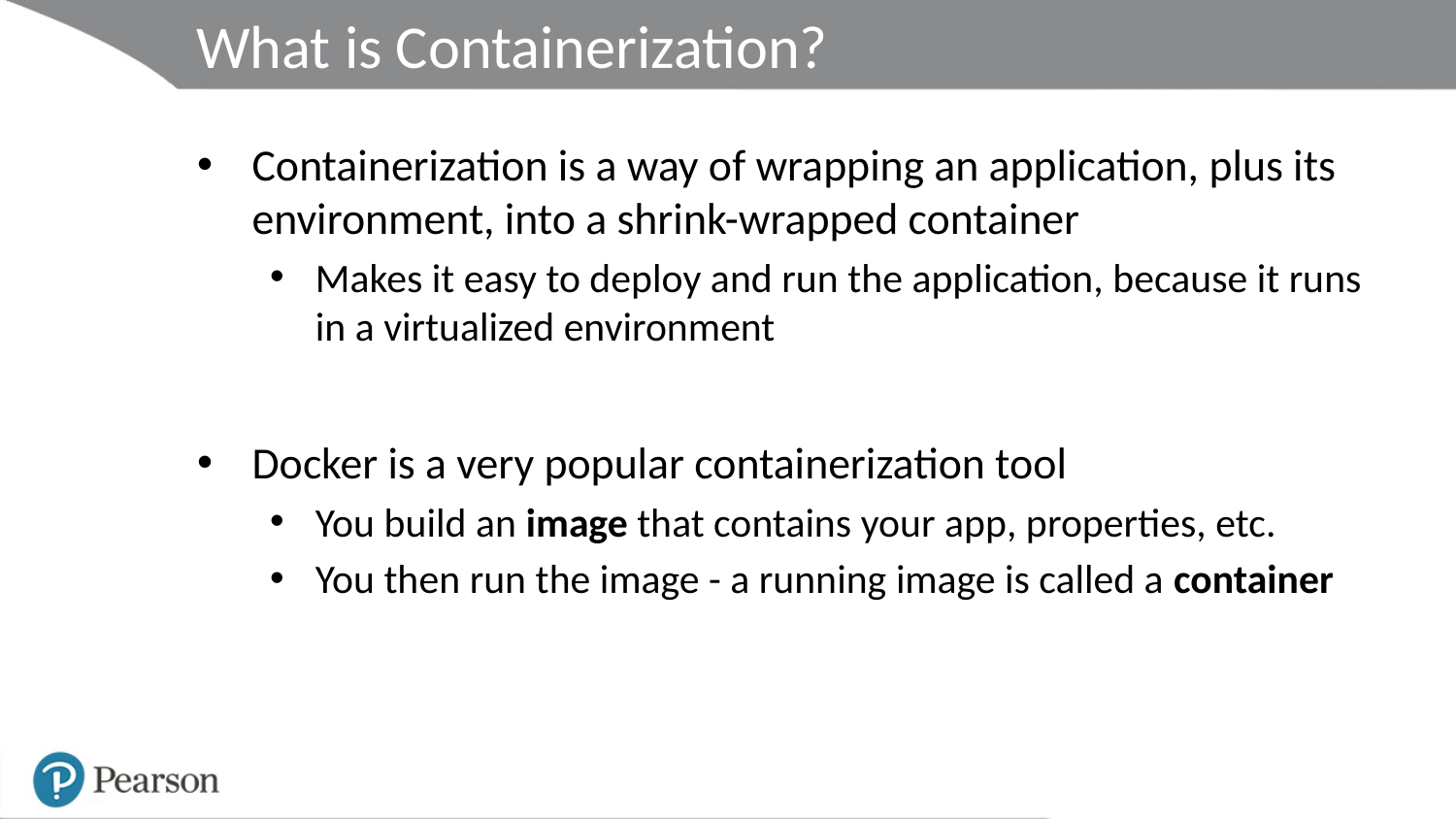

# What is Containerization?
Containerization is a way of wrapping an application, plus its environment, into a shrink-wrapped container
Makes it easy to deploy and run the application, because it runs in a virtualized environment

Docker is a very popular containerization tool
You build an image that contains your app, properties, etc.
You then run the image - a running image is called a container